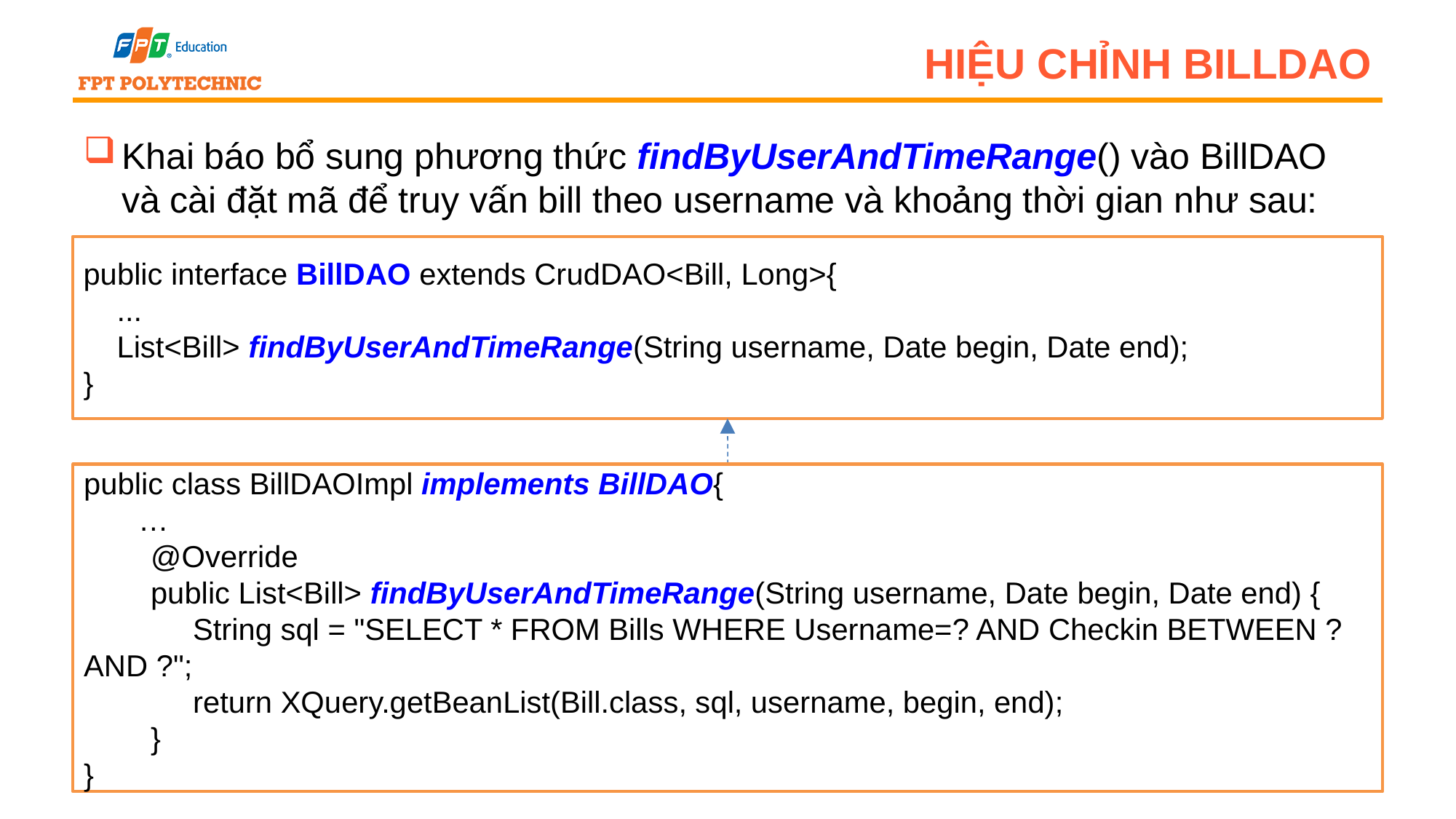

# Hiệu chỉnh BillDAO
Khai báo bổ sung phương thức findByUserAndTimeRange() vào BillDAO và cài đặt mã để truy vấn bill theo username và khoảng thời gian như sau:
public interface BillDAO extends CrudDAO<Bill, Long>{
    ...
    List<Bill> findByUserAndTimeRange(String username, Date begin, Date end);
}
public class BillDAOImpl implements BillDAO{
…
        @Override
        public List<Bill> findByUserAndTimeRange(String username, Date begin, Date end) {
	String sql = "SELECT * FROM Bills WHERE Username=? AND Checkin BETWEEN ? AND ?";
    	return XQuery.getBeanList(Bill.class, sql, username, begin, end);
        }
}